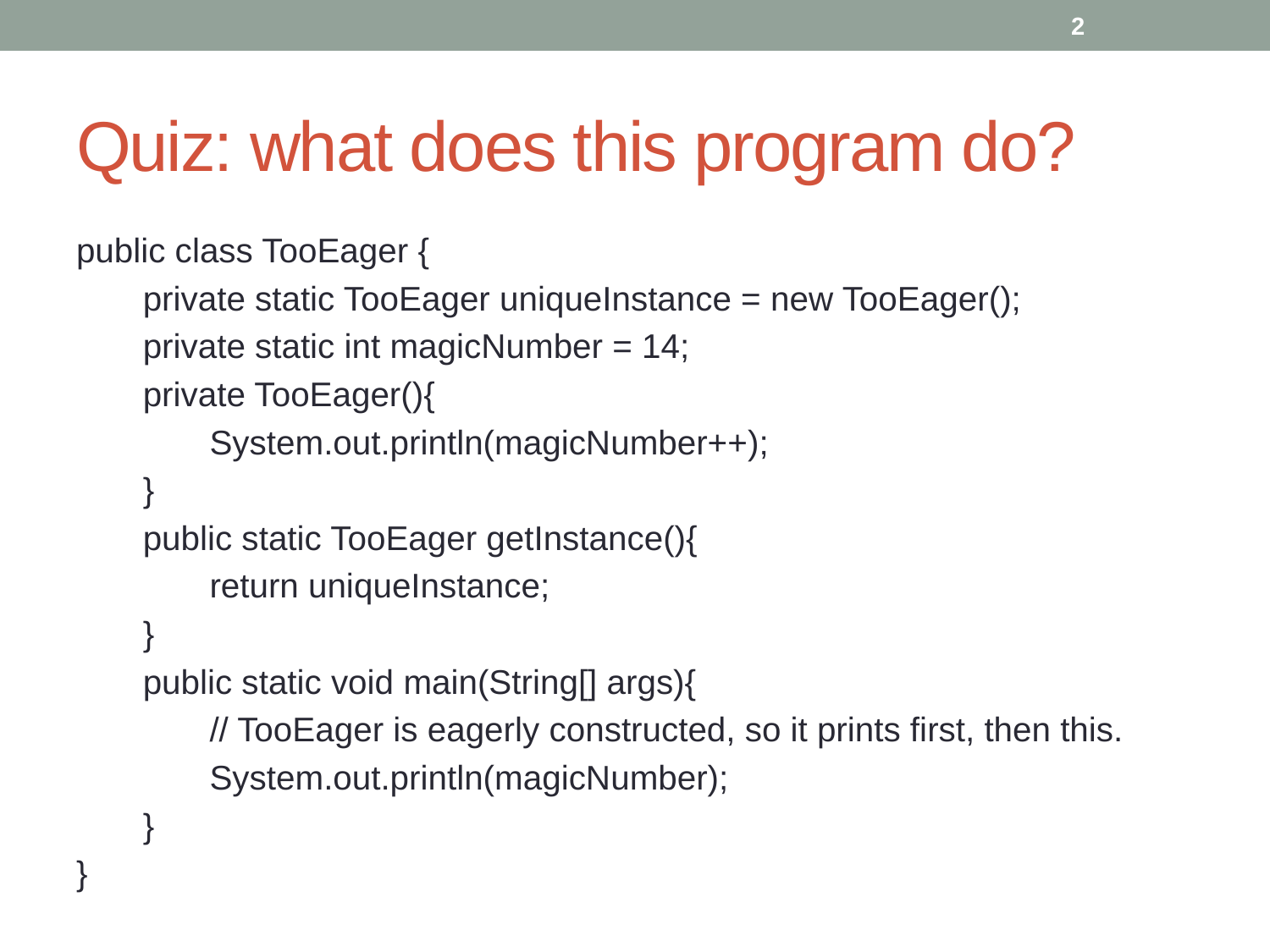

2
# Quiz: what does this program do?
public class TooEager {
       private static TooEager uniqueInstance = new TooEager();
       private static int magicNumber = 14;
       private TooEager(){
              System.out.println(magicNumber++);
       }
       public static TooEager getInstance(){
              return uniqueInstance;
       }
       public static void main(String[] args){
              // TooEager is eagerly constructed, so it prints first, then this.
              System.out.println(magicNumber);
       }
}